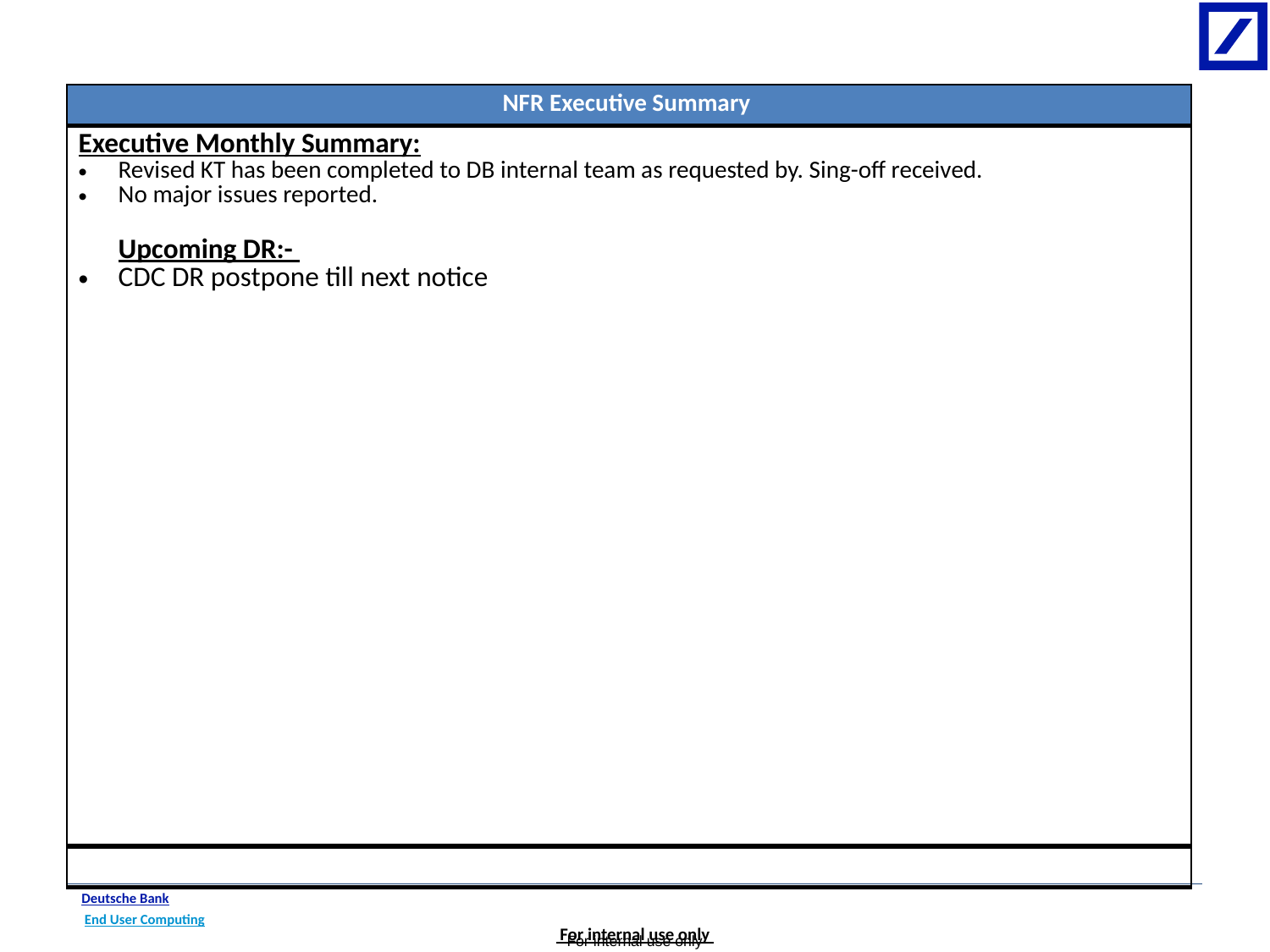

| NFR Executive Summary |
| --- |
| Executive Monthly Summary: Revised KT has been completed to DB internal team as requested by. Sing-off received. No major issues reported. Upcoming DR:- CDC DR postpone till next notice |
|  |
Combination single axis chart